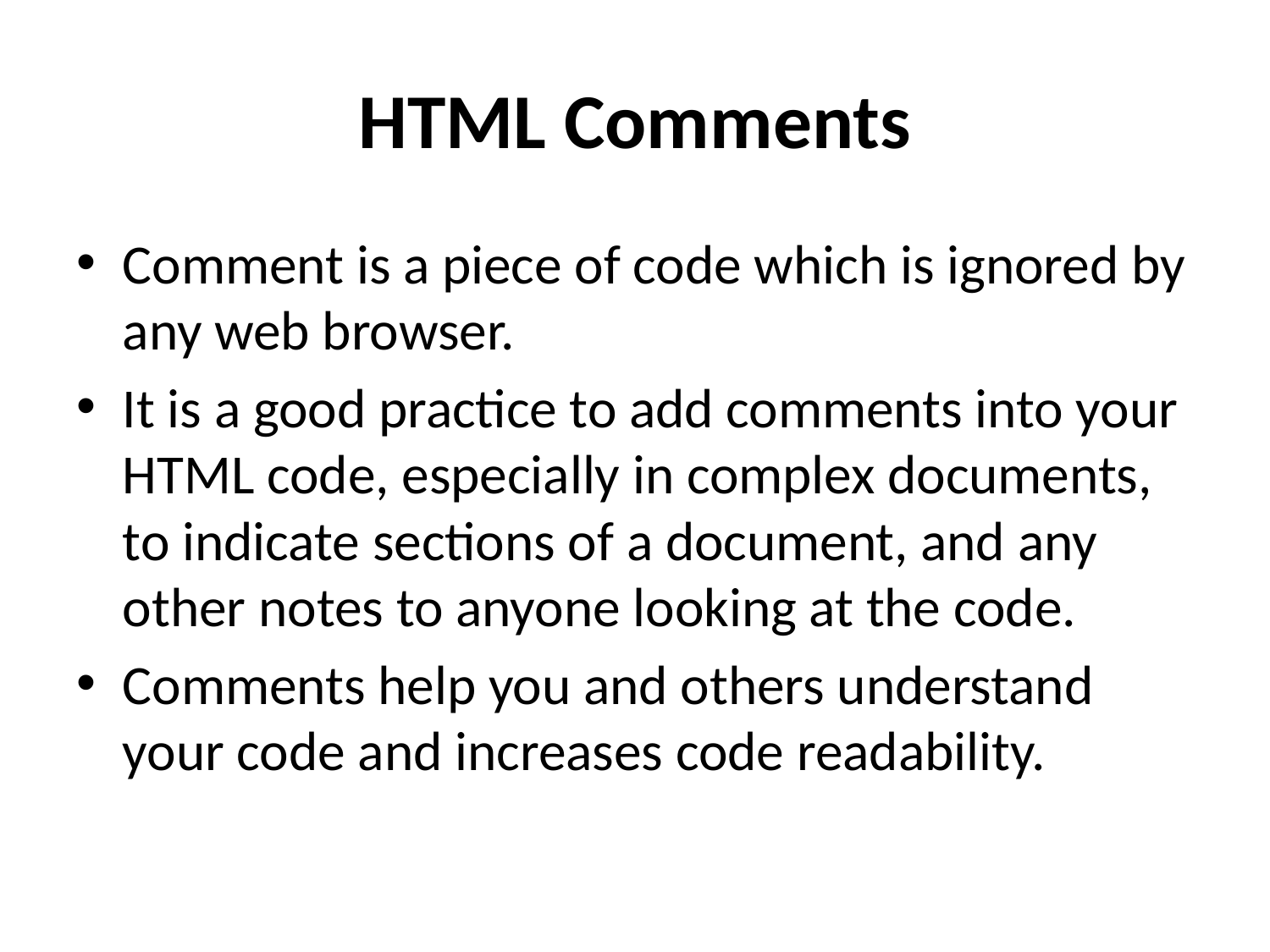

# HTML Comments
Comment is a piece of code which is ignored by any web browser.
It is a good practice to add comments into your HTML code, especially in complex documents, to indicate sections of a document, and any other notes to anyone looking at the code.
Comments help you and others understand your code and increases code readability.